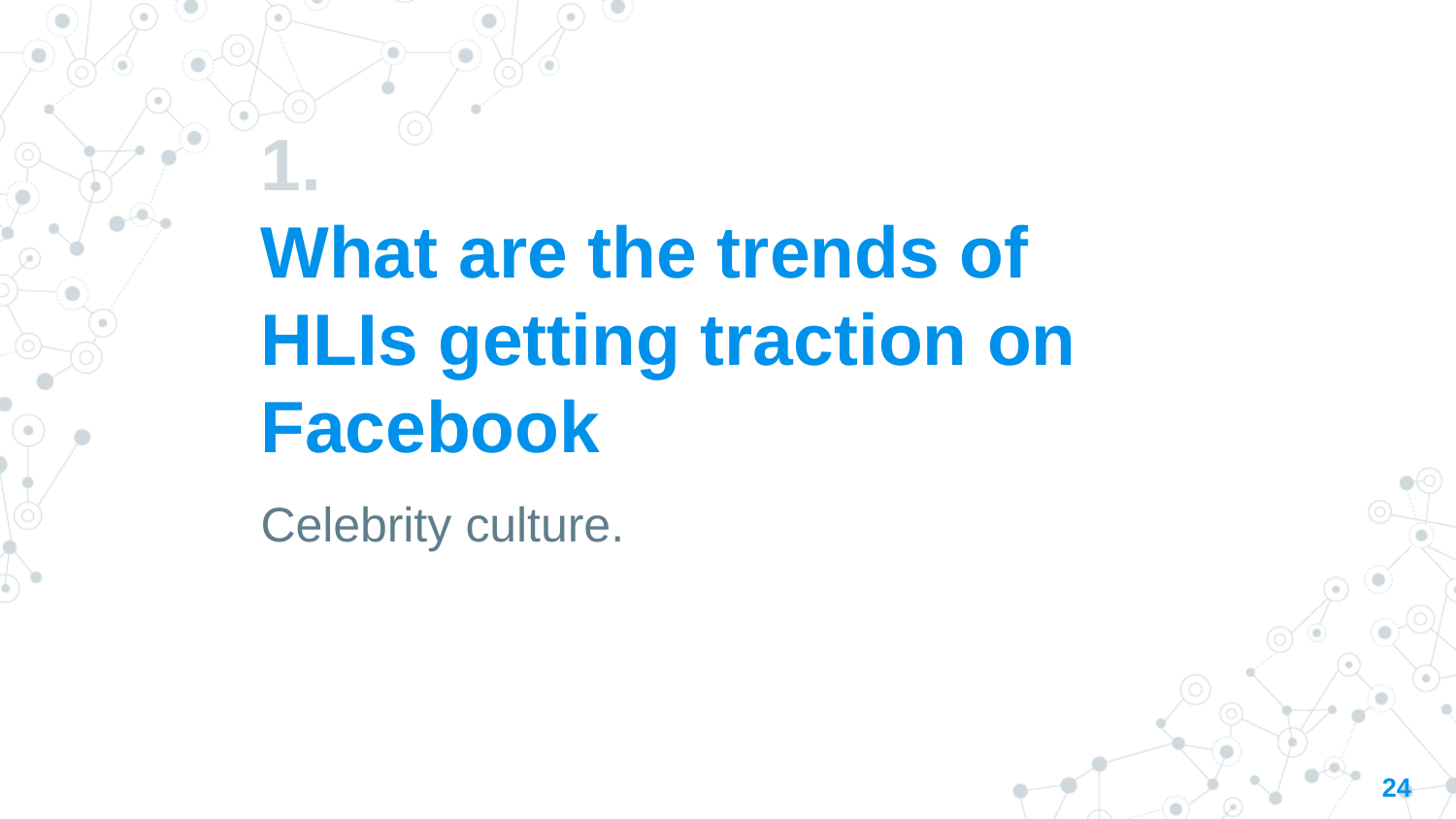

# 1.
What are the trends of HLIs getting traction on Facebook
Celebrity culture.
24